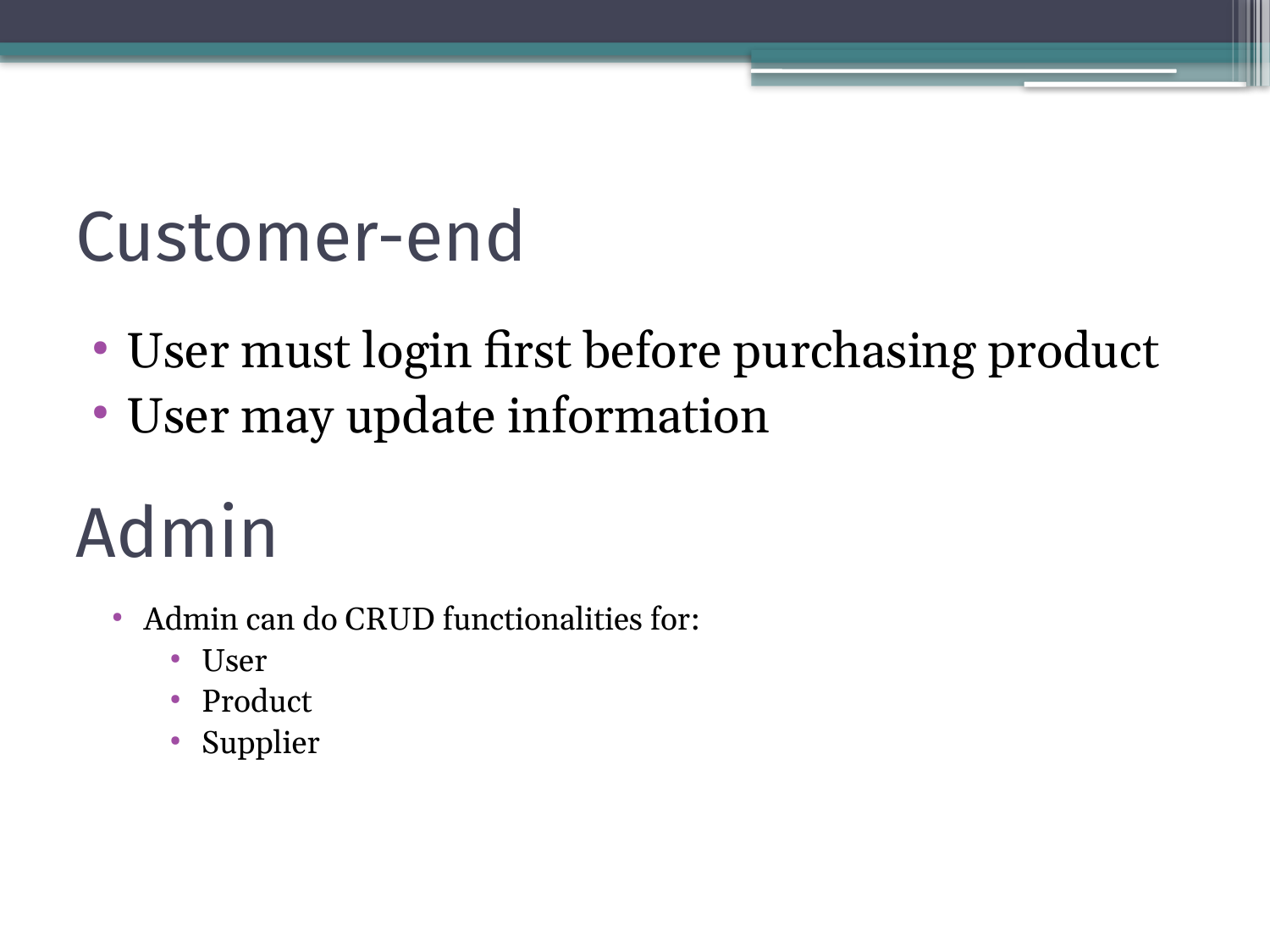

# Customer-end
User must login first before purchasing product
User may update information

Admin
Admin can do CRUD functionalities for:
User
Product
Supplier